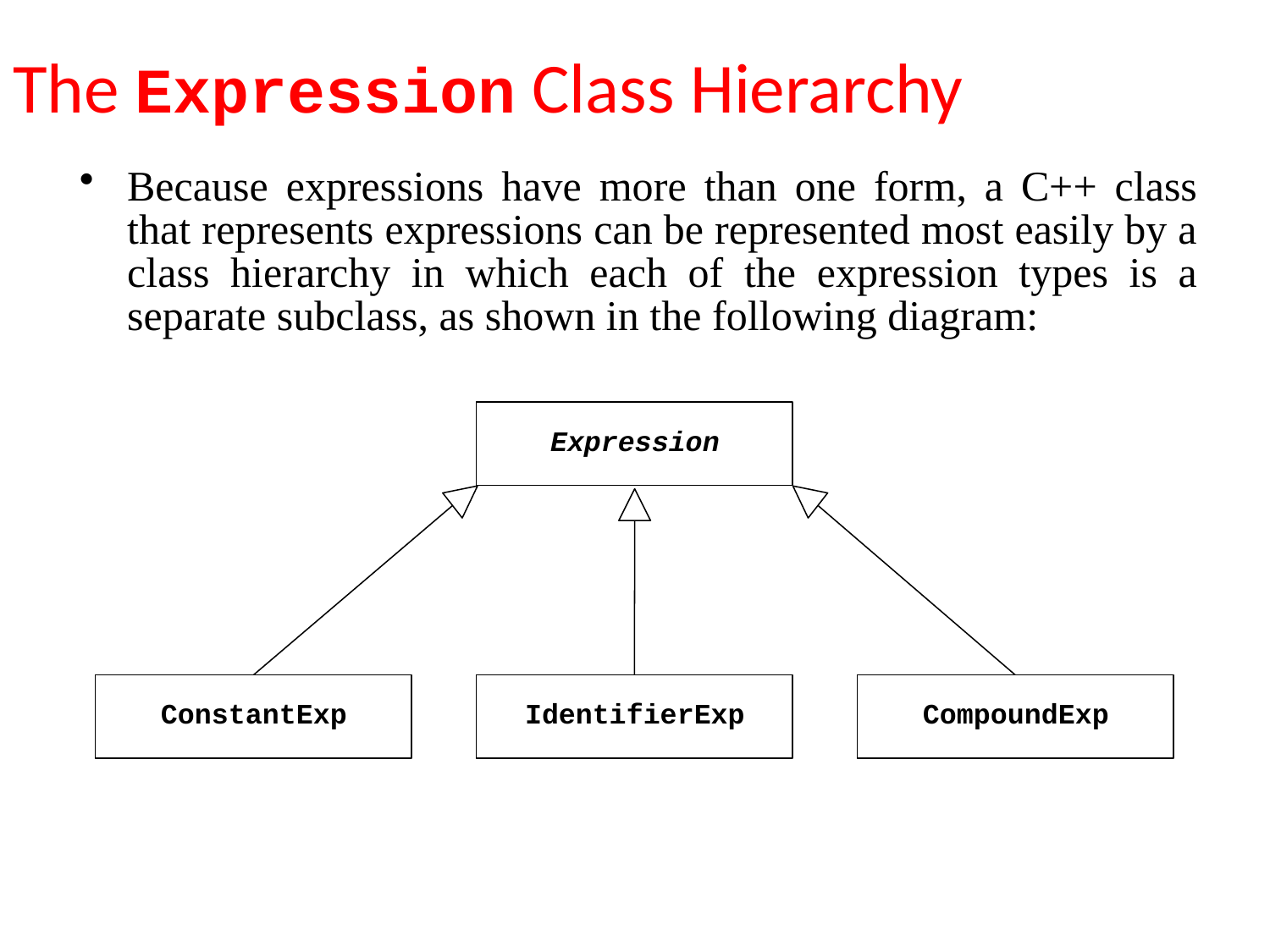

# The Expression Class Hierarchy
Because expressions have more than one form, a C++ class that represents expressions can be represented most easily by a class hierarchy in which each of the expression types is a separate subclass, as shown in the following diagram:

Expression

ConstantExp

IdentifierExp

CompoundExp